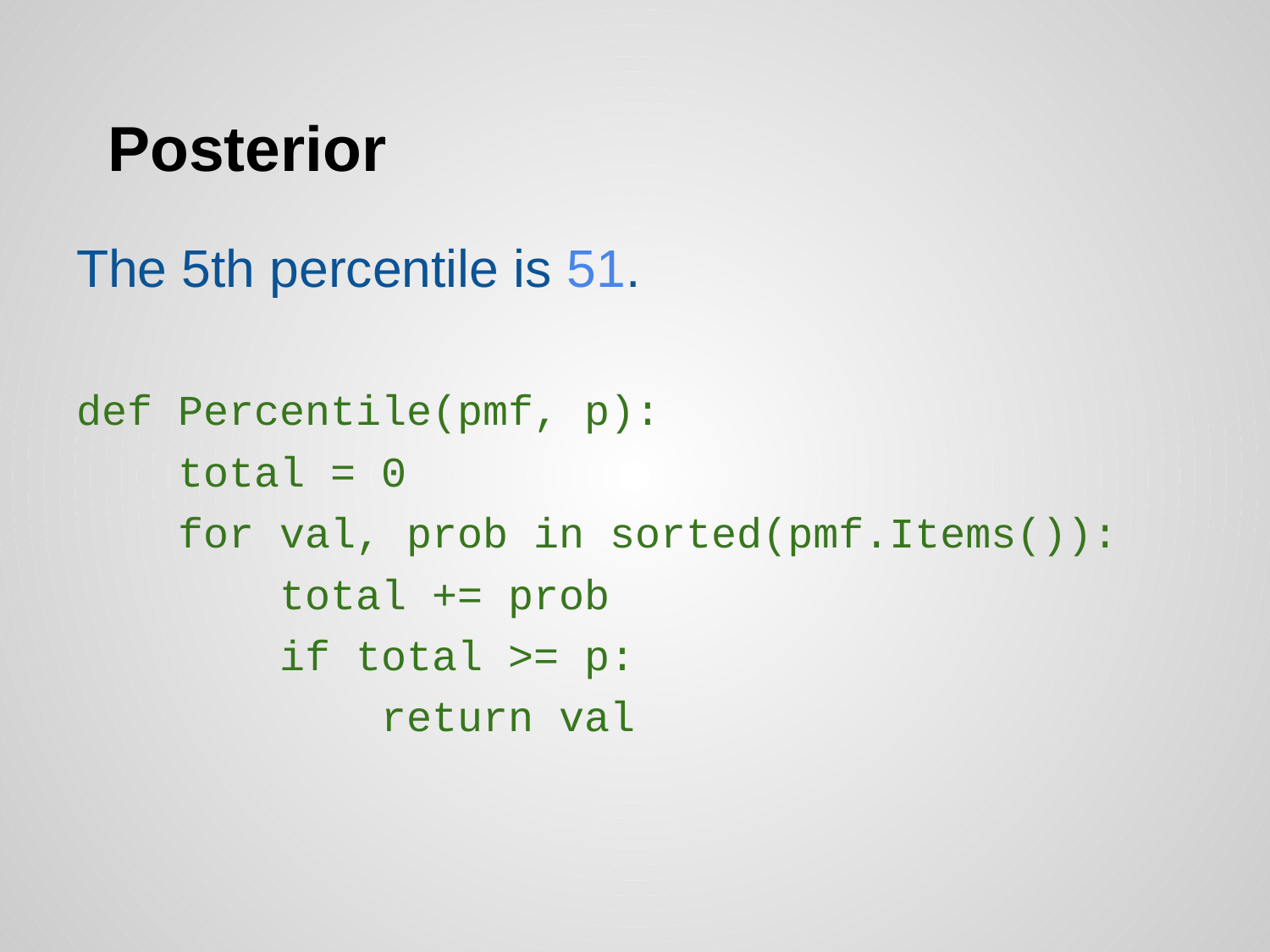

# Posterior
The 5th percentile is 51.

def Percentile(pmf, p):
    total = 0
    for val, prob in sorted(pmf.Items()):
        total += prob
        if total >= p:
            return val